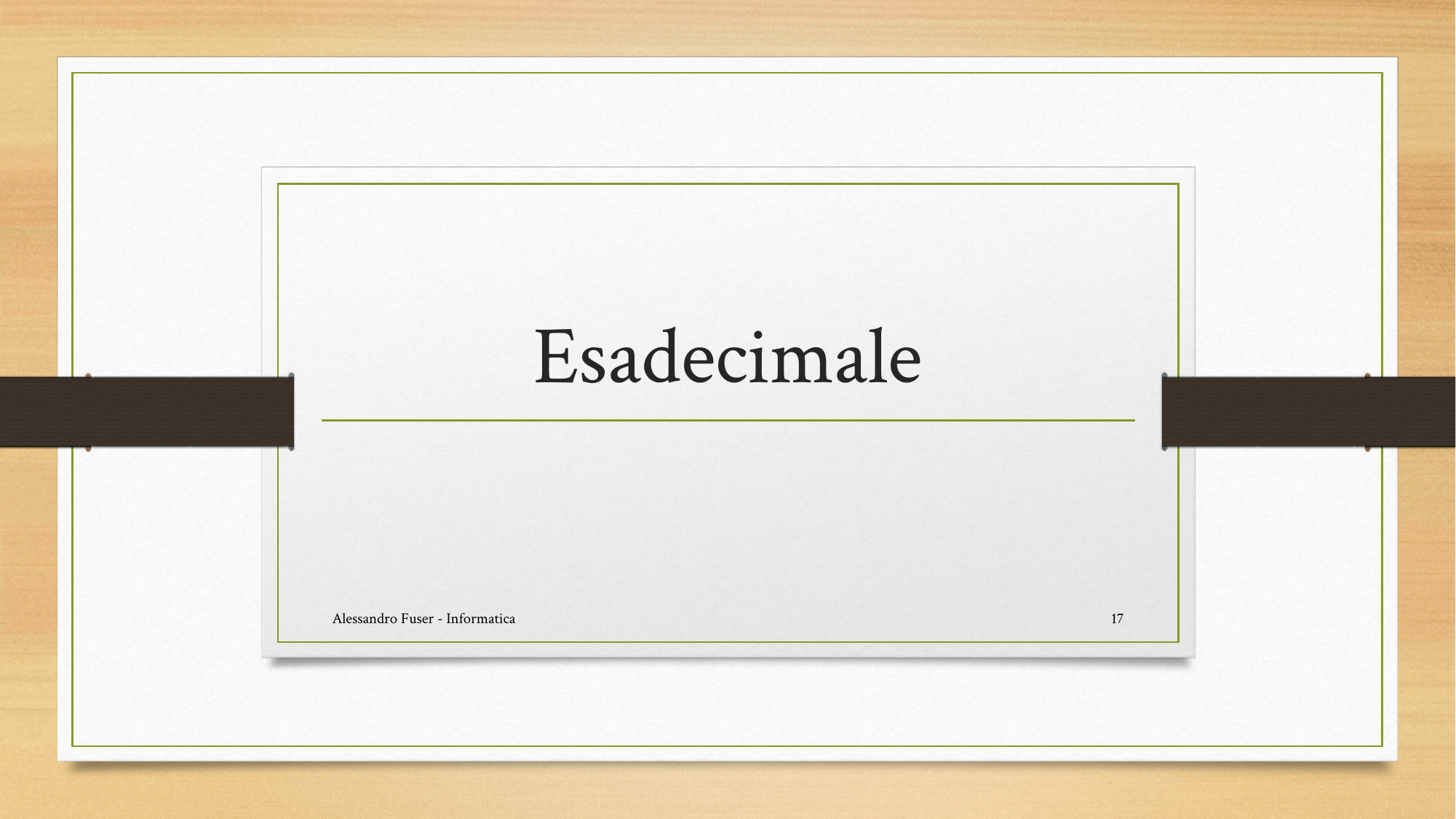

# Esadecimale
Alessandro Fuser - Informatica
17